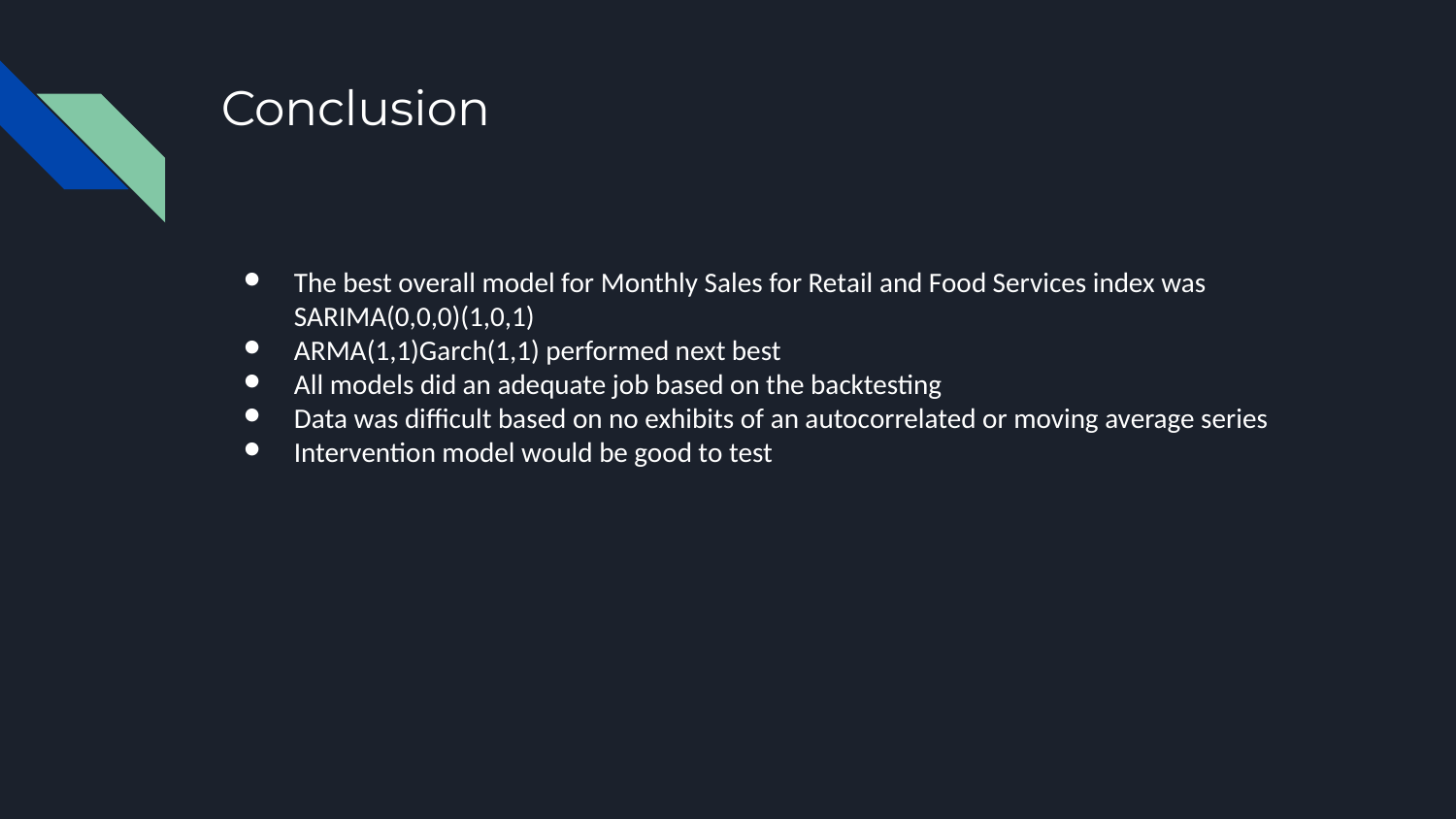

# Conclusion
The best overall model for Monthly Sales for Retail and Food Services index was SARIMA(0,0,0)(1,0,1)
ARMA(1,1)Garch(1,1) performed next best
All models did an adequate job based on the backtesting
Data was difficult based on no exhibits of an autocorrelated or moving average series
Intervention model would be good to test